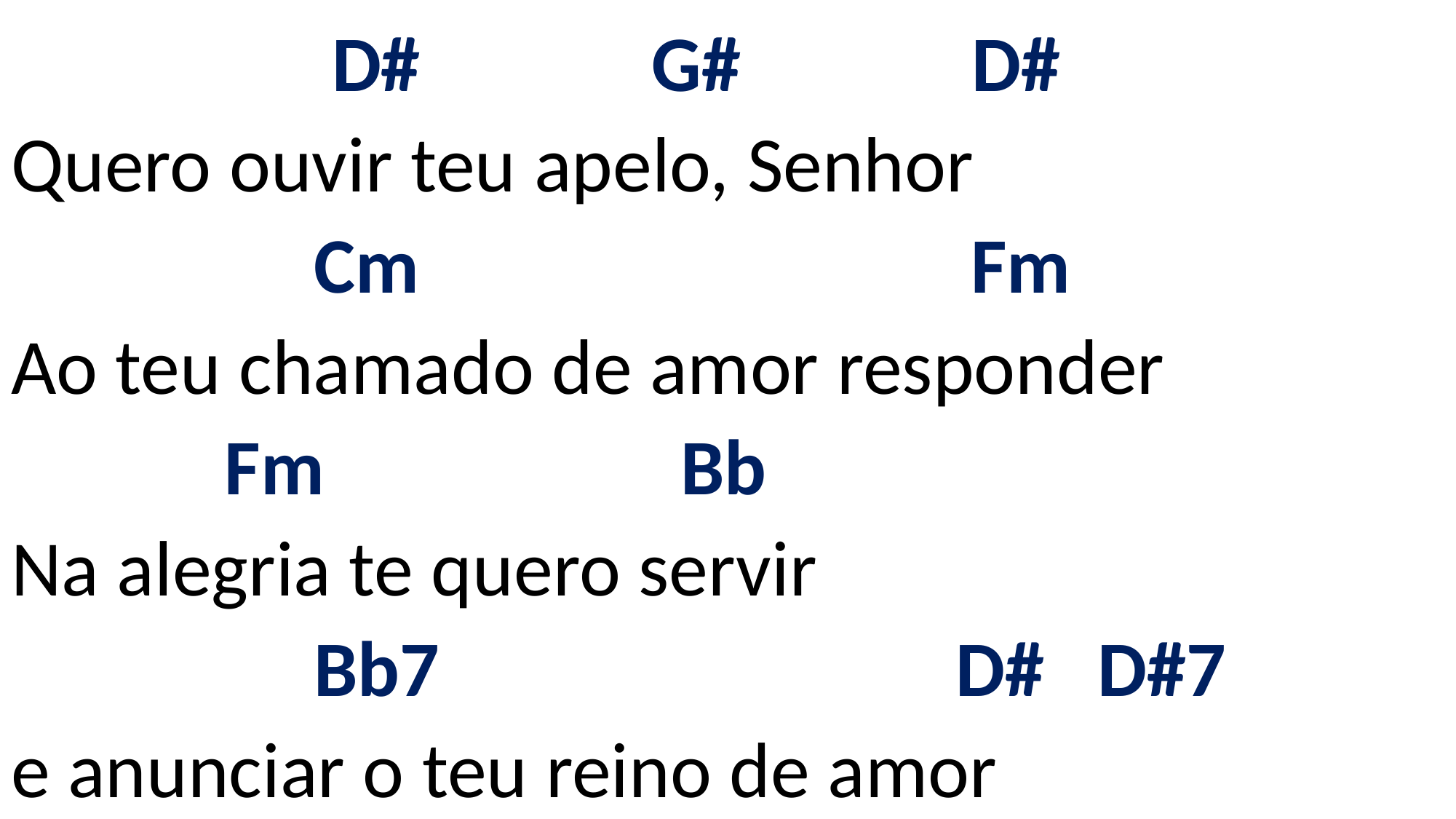

# D#             G#             D# Quero ouvir teu apelo, Senhor Cm                               Fm Ao teu chamado de amor responder Fm                    Bb Na alegria te quero servir Bb7                             D#   D#7 e anunciar o teu reino de amor